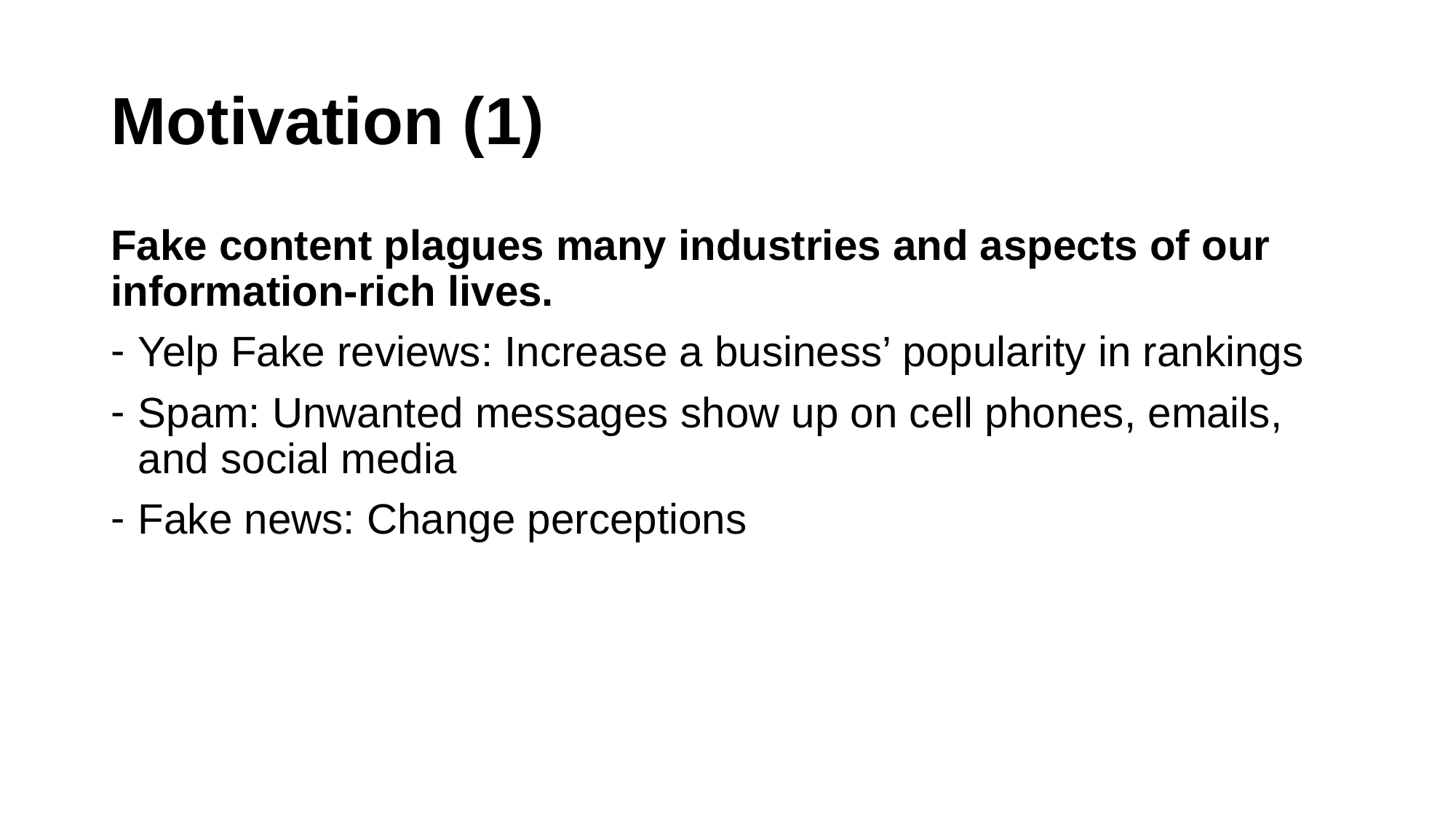

# Motivation (1)
Fake content plagues many industries and aspects of our information-rich lives.
Yelp Fake reviews: Increase a business’ popularity in rankings
Spam: Unwanted messages show up on cell phones, emails, and social media
Fake news: Change perceptions